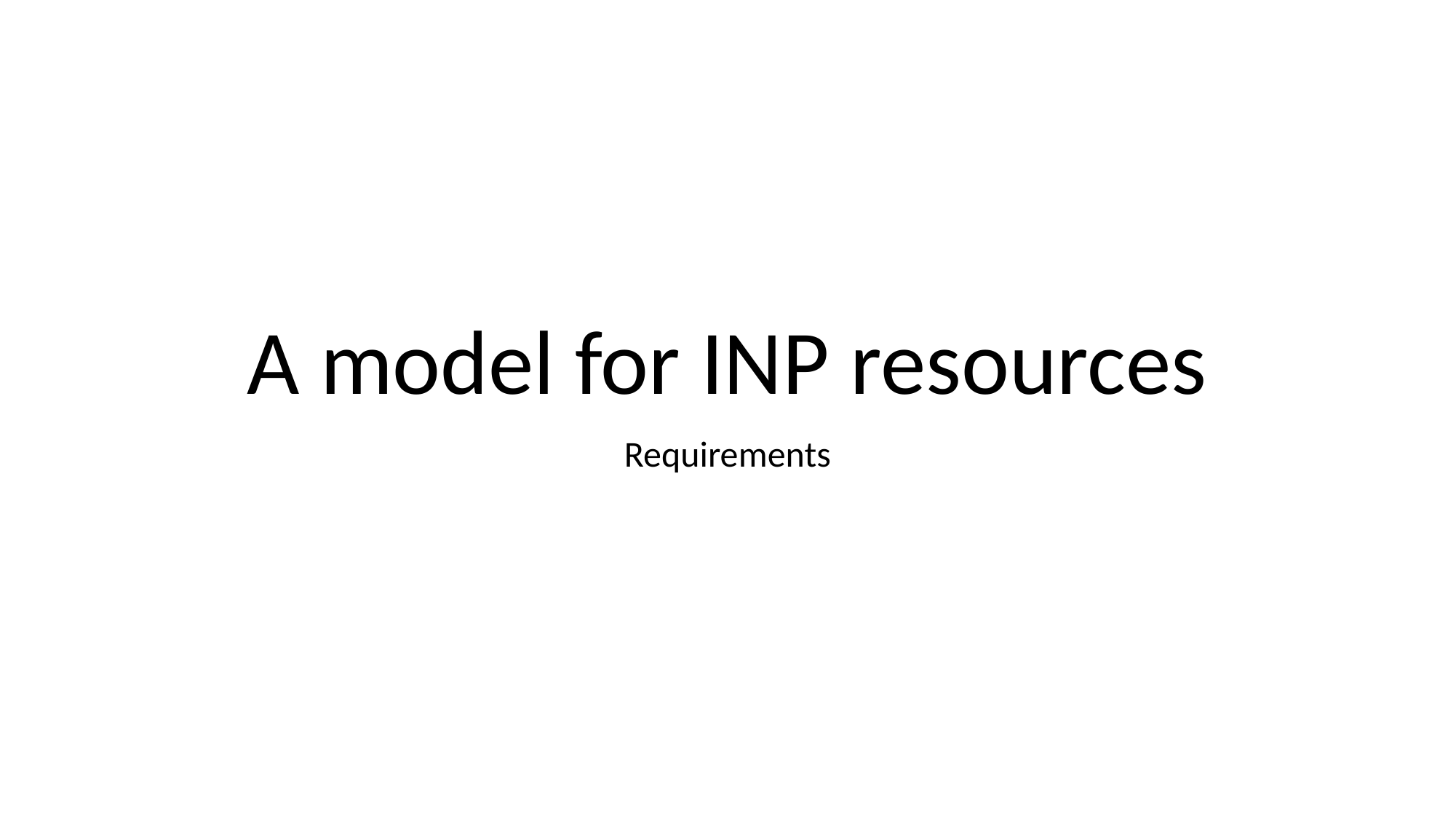

# A model for INP resources
Requirements